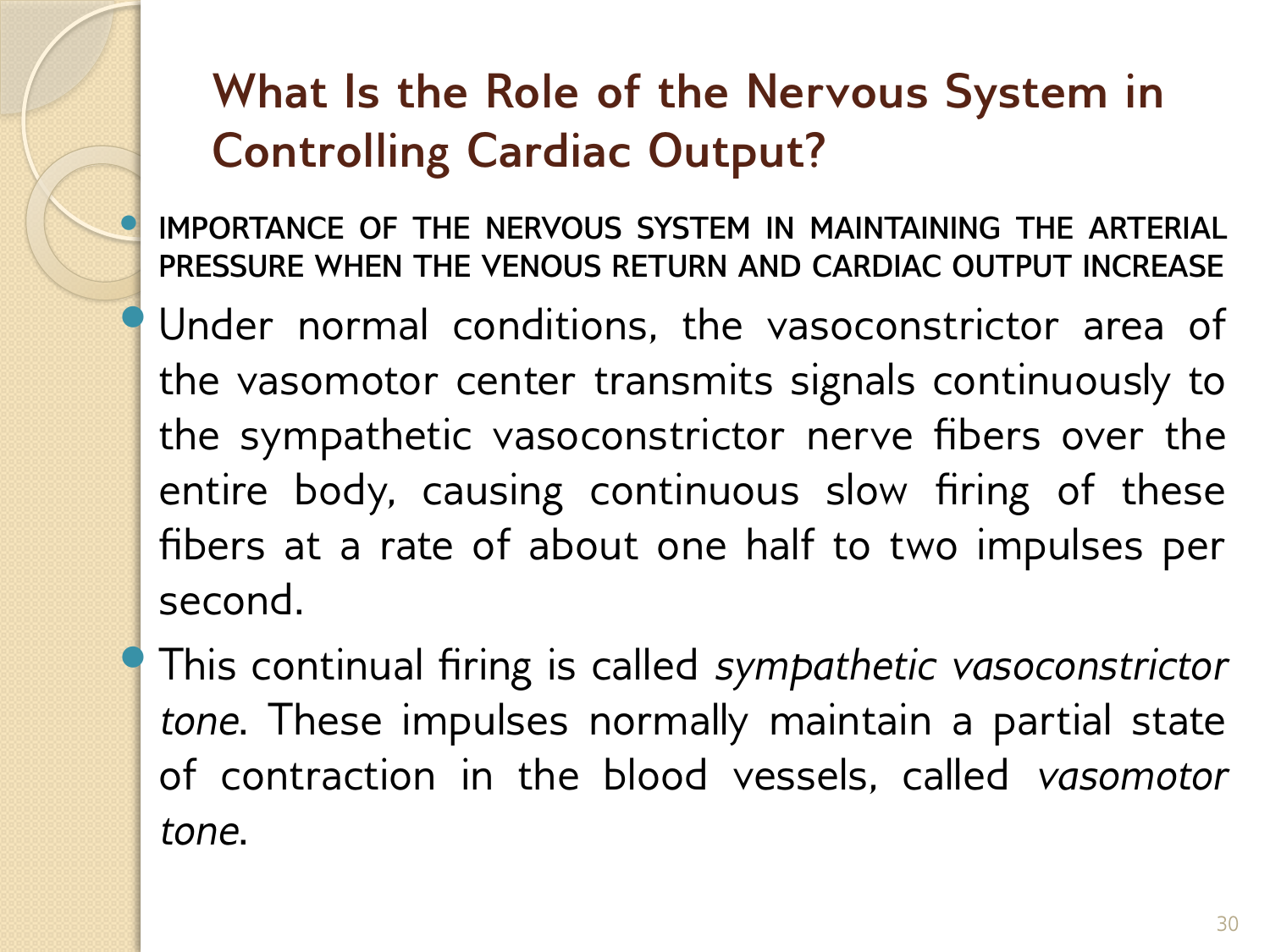

# What Is the Role of the Nervous System in Controlling Cardiac Output?
IMPORTANCE OF THE NERVOUS SYSTEM IN MAINTAINING THE ARTERIAL PRESSURE WHEN THE VENOUS RETURN AND CARDIAC OUTPUT INCREASE
Under normal conditions, the vasoconstrictor area of the vasomotor center transmits signals continuously to the sympathetic vasoconstrictor nerve fibers over the entire body, causing continuous slow firing of these fibers at a rate of about one half to two impulses per second.
This continual firing is called sympathetic vasoconstrictor tone. These impulses normally maintain a partial state of contraction in the blood vessels, called vasomotor tone.
30